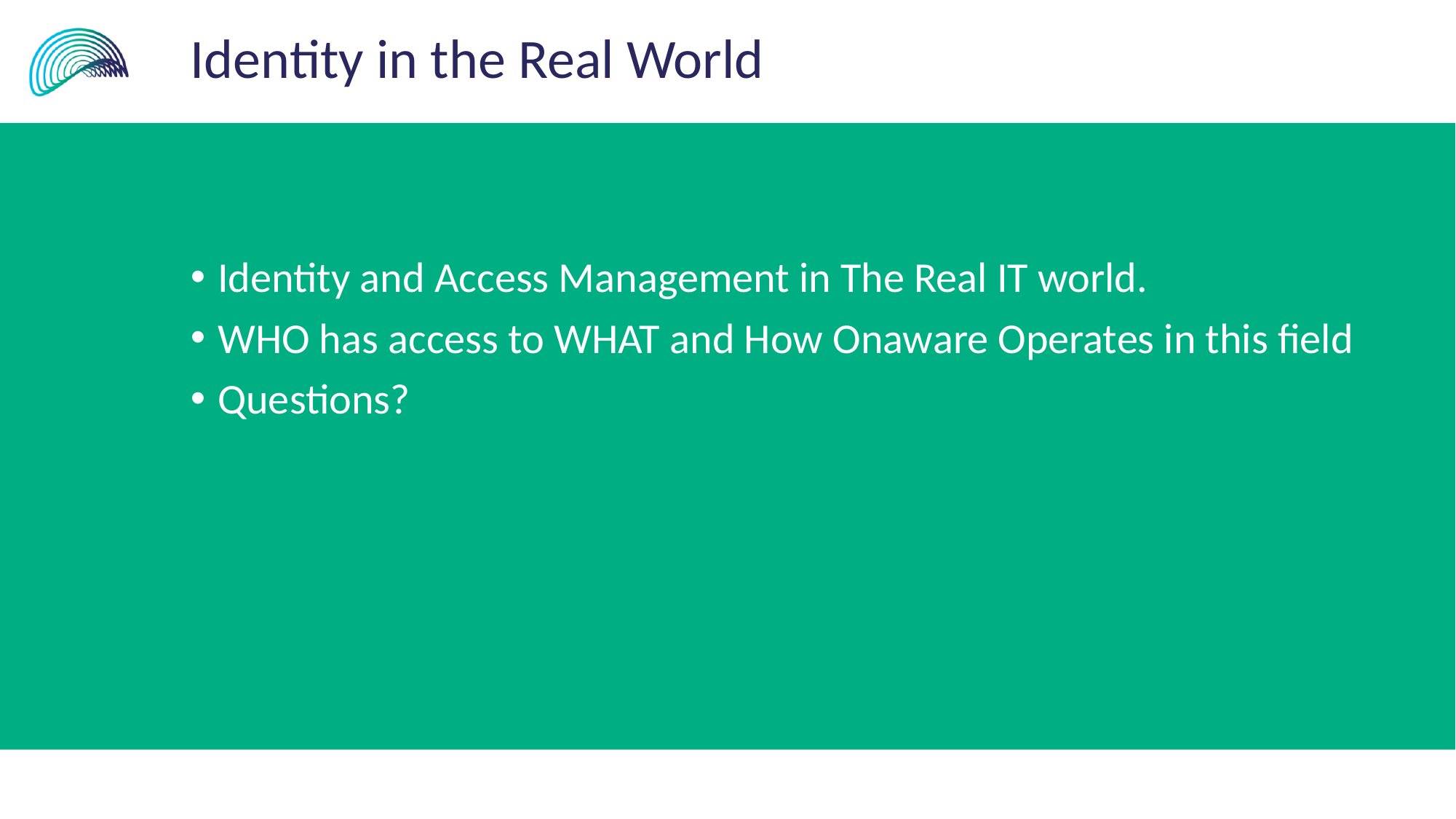

# Identity in the Real World

Identity and Access Management in The Real IT world.
WHO has access to WHAT and How Onaware Operates in this field
Questions?